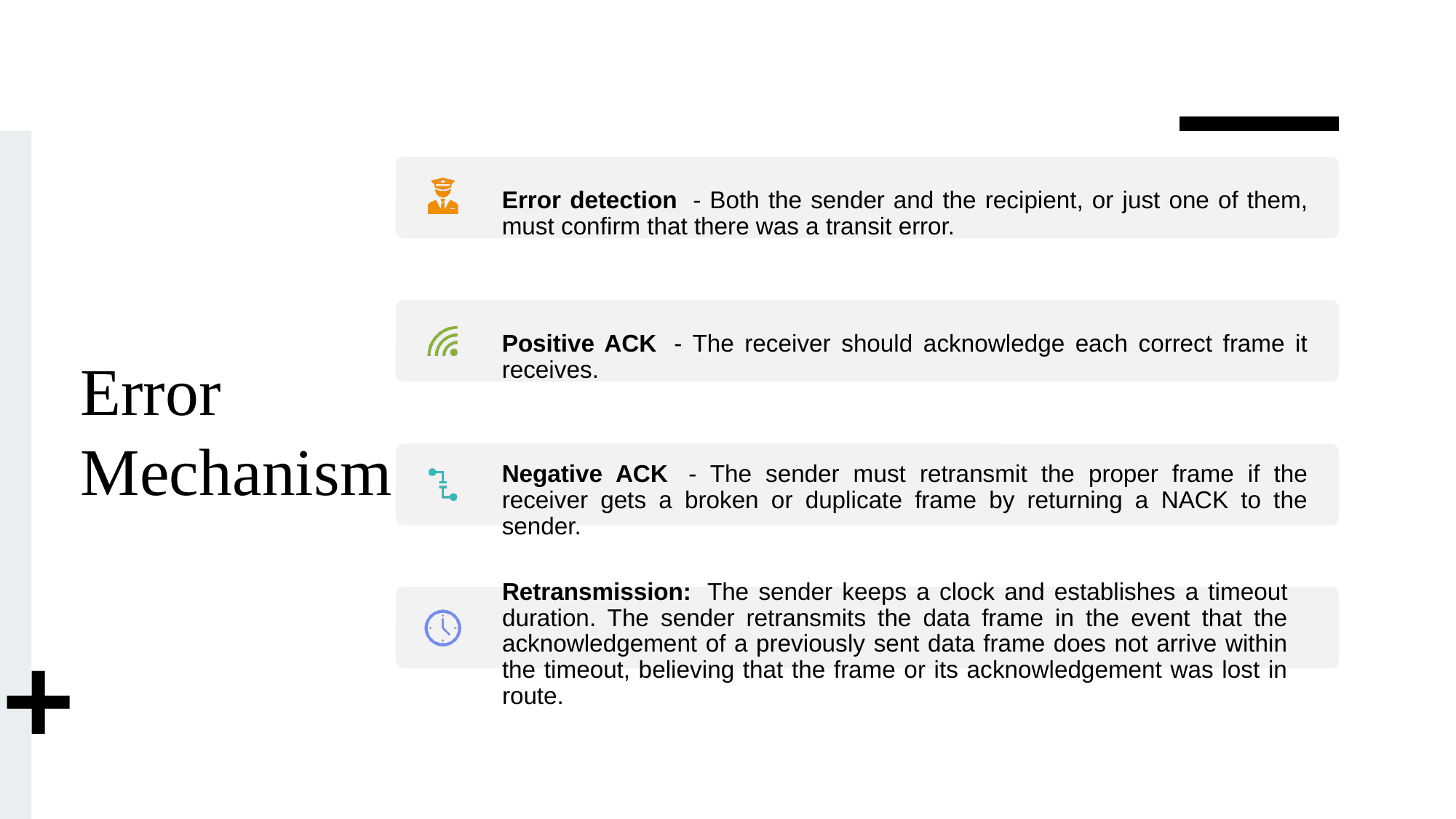

Error detection  - Both the sender and the recipient, or just one of them, must confirm that there was a transit error.
Positive ACK  - The receiver should acknowledge each correct frame it receives.
Negative ACK  - The sender must retransmit the proper frame if the receiver gets a broken or duplicate frame by returning a NACK to the sender.
Retransmission:  The sender keeps a clock and establishes a timeout duration. The sender retransmits the data frame in the event that the acknowledgement of a previously sent data frame does not arrive within the timeout, believing that the frame or its acknowledgement was lost in route.
# Error Mechanism